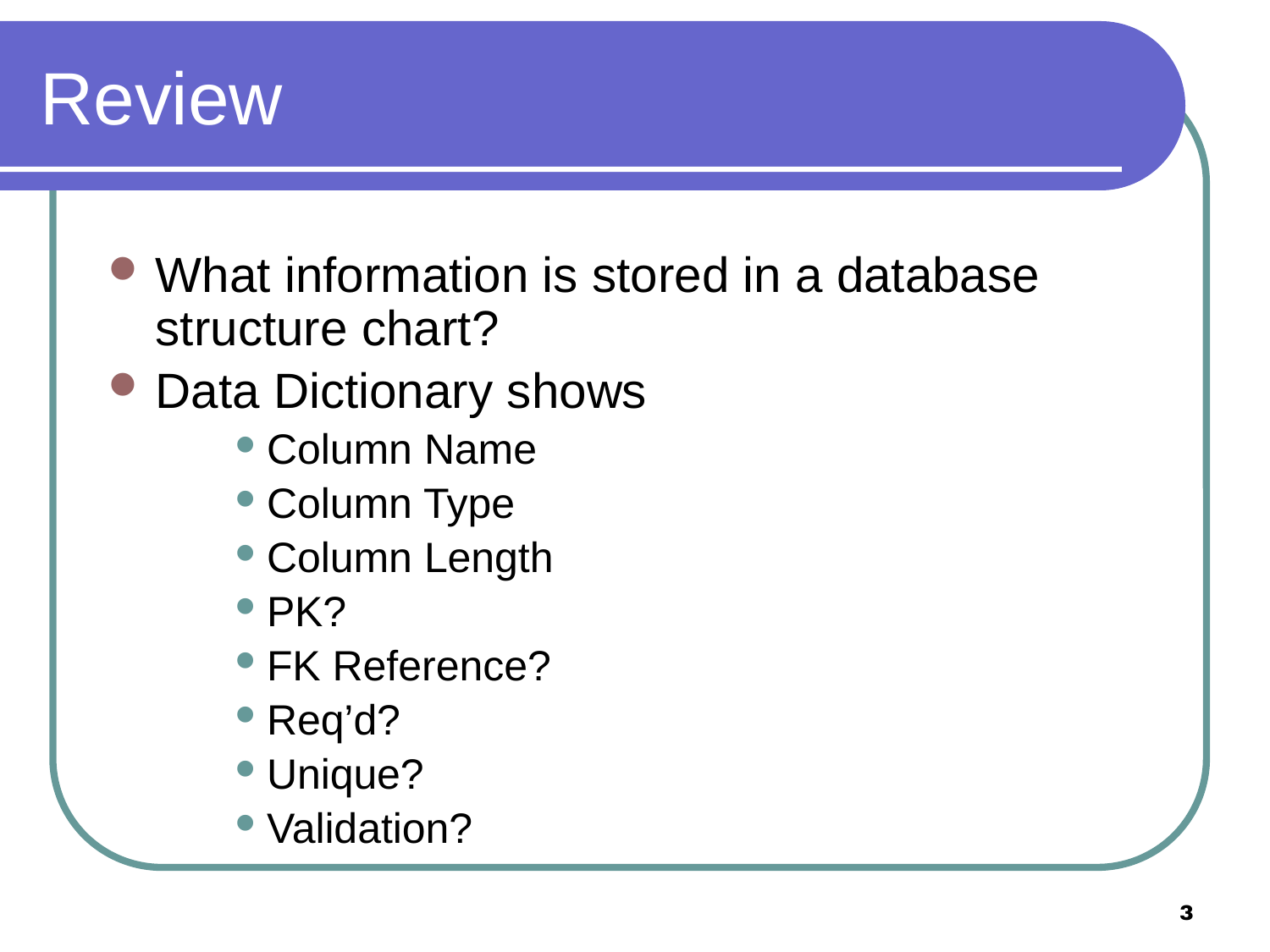

# Review
What information is stored in a database structure chart?
Data Dictionary shows
Column Name
Column Type
Column Length
PK?
FK Reference?
Req’d?
Unique?
Validation?
3